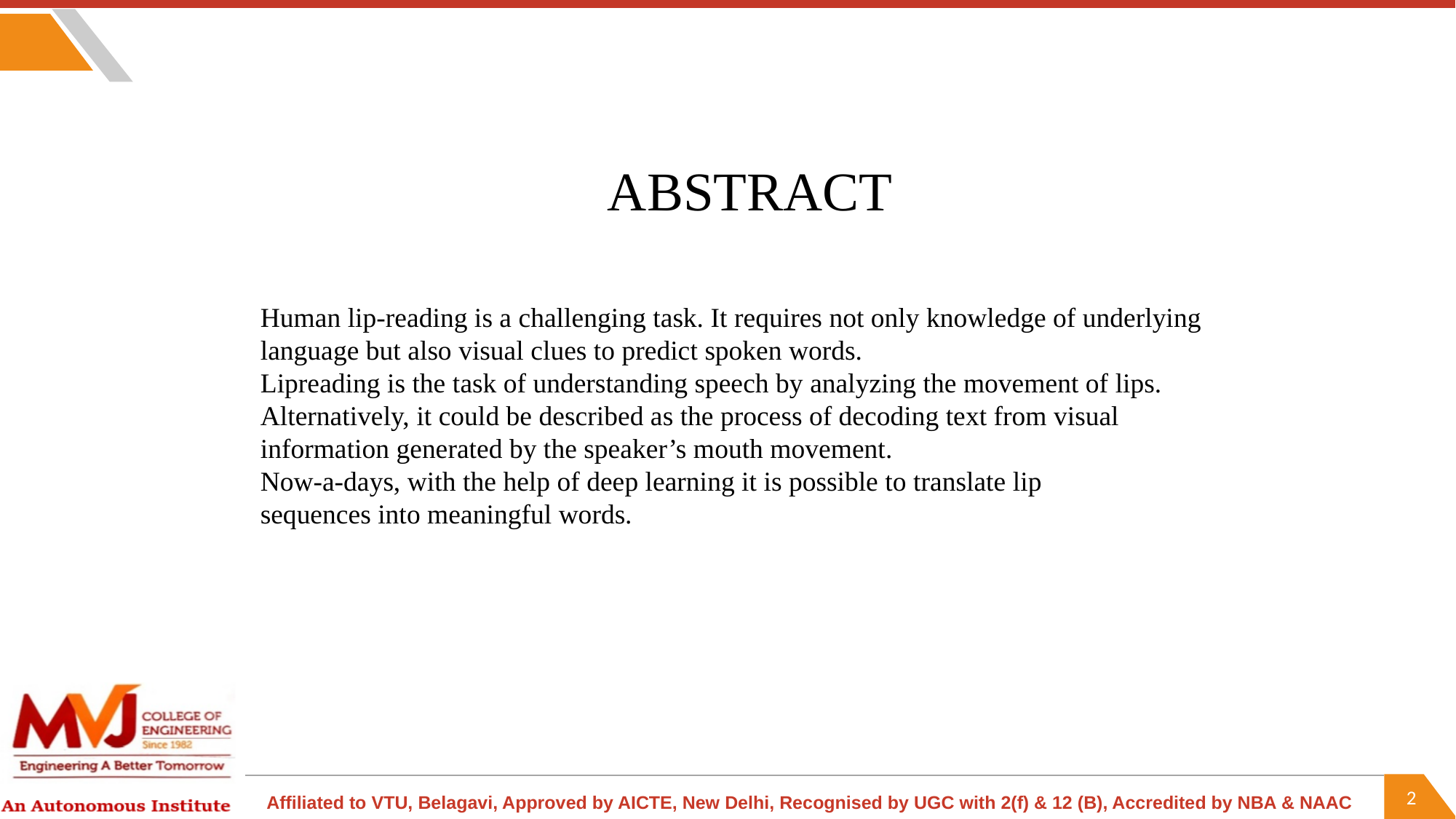

ABSTRACT
Human lip-reading is a challenging task. It requires not only knowledge of underlying language but also visual clues to predict spoken words.
Lipreading is the task of understanding speech by analyzing the movement of lips. Alternatively, it could be described as the process of decoding text from visual information generated by the speaker’s mouth movement.
Now-a-days, with the help of deep learning it is possible to translate lip
sequences into meaningful words.